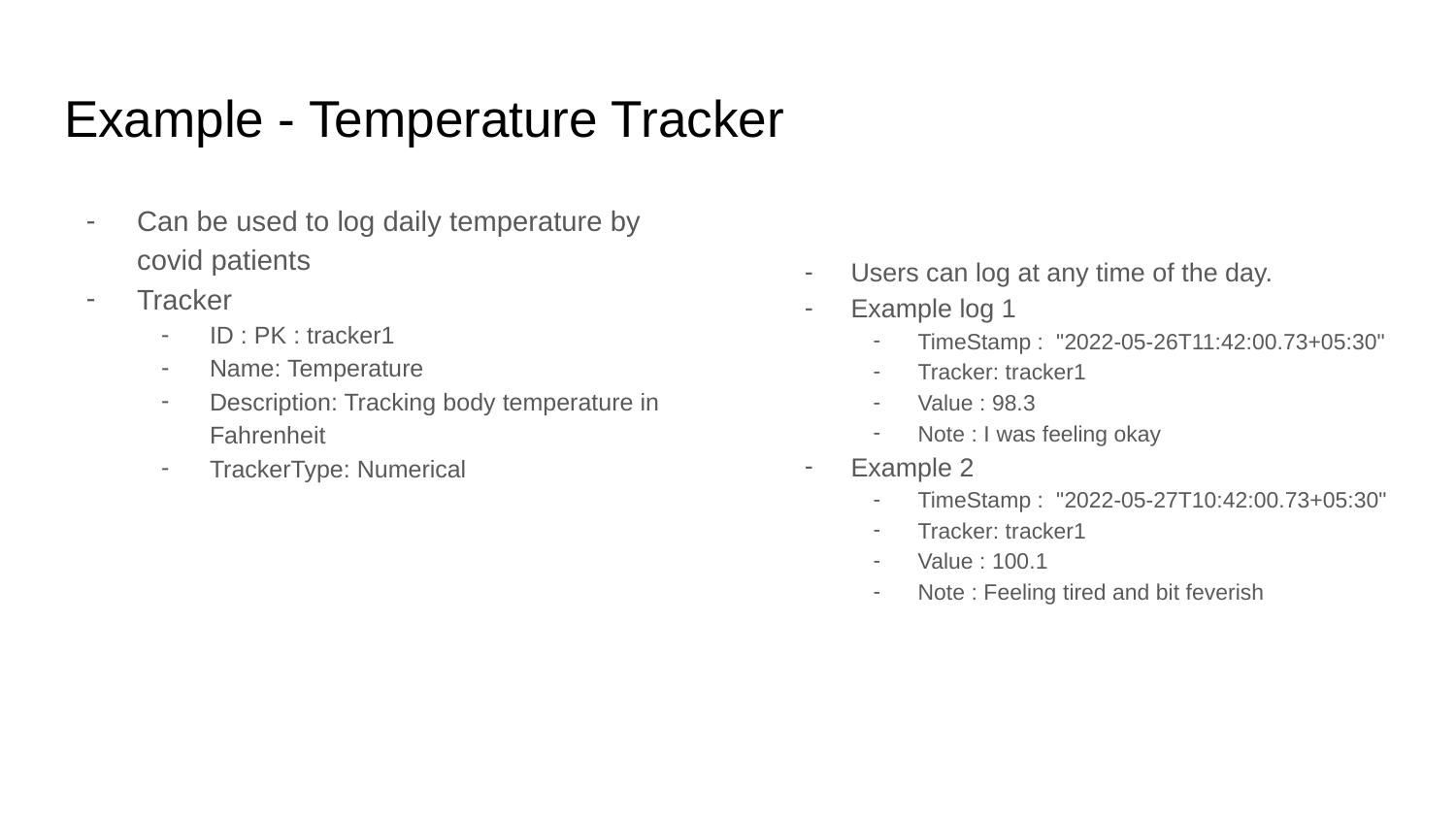

# Example - Temperature Tracker
Can be used to log daily temperature by covid patients
Tracker
ID : PK : tracker1
Name: Temperature
Description: Tracking body temperature in Fahrenheit
TrackerType: Numerical

Users can log at any time of the day.
Example log 1
TimeStamp :  "2022-05-26T11:42:00.73+05:30"
Tracker: tracker1
Value : 98.3
Note : I was feeling okay
Example 2
TimeStamp :  "2022-05-27T10:42:00.73+05:30"
Tracker: tracker1
Value : 100.1
Note : Feeling tired and bit feverish